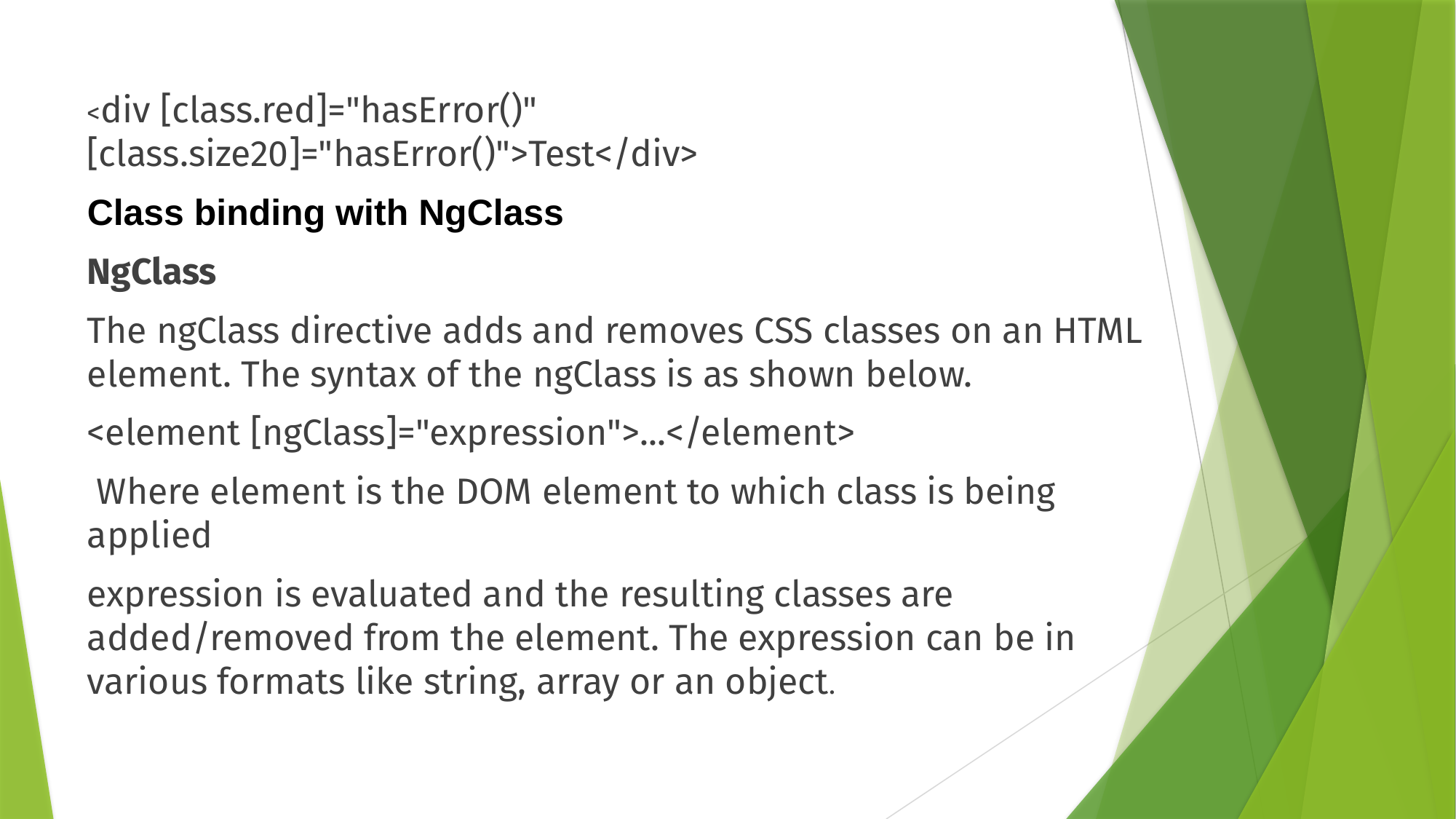

<div [class.red]="hasError()" [class.size20]="hasError()">Test</div>
Class binding with NgClass
NgClass
The ngClass directive adds and removes CSS classes on an HTML element. The syntax of the ngClass is as shown below.
<element [ngClass]="expression">...</element>
 Where element is the DOM element to which class is being applied
expression is evaluated and the resulting classes are added/removed from the element. The expression can be in various formats like string, array or an object.